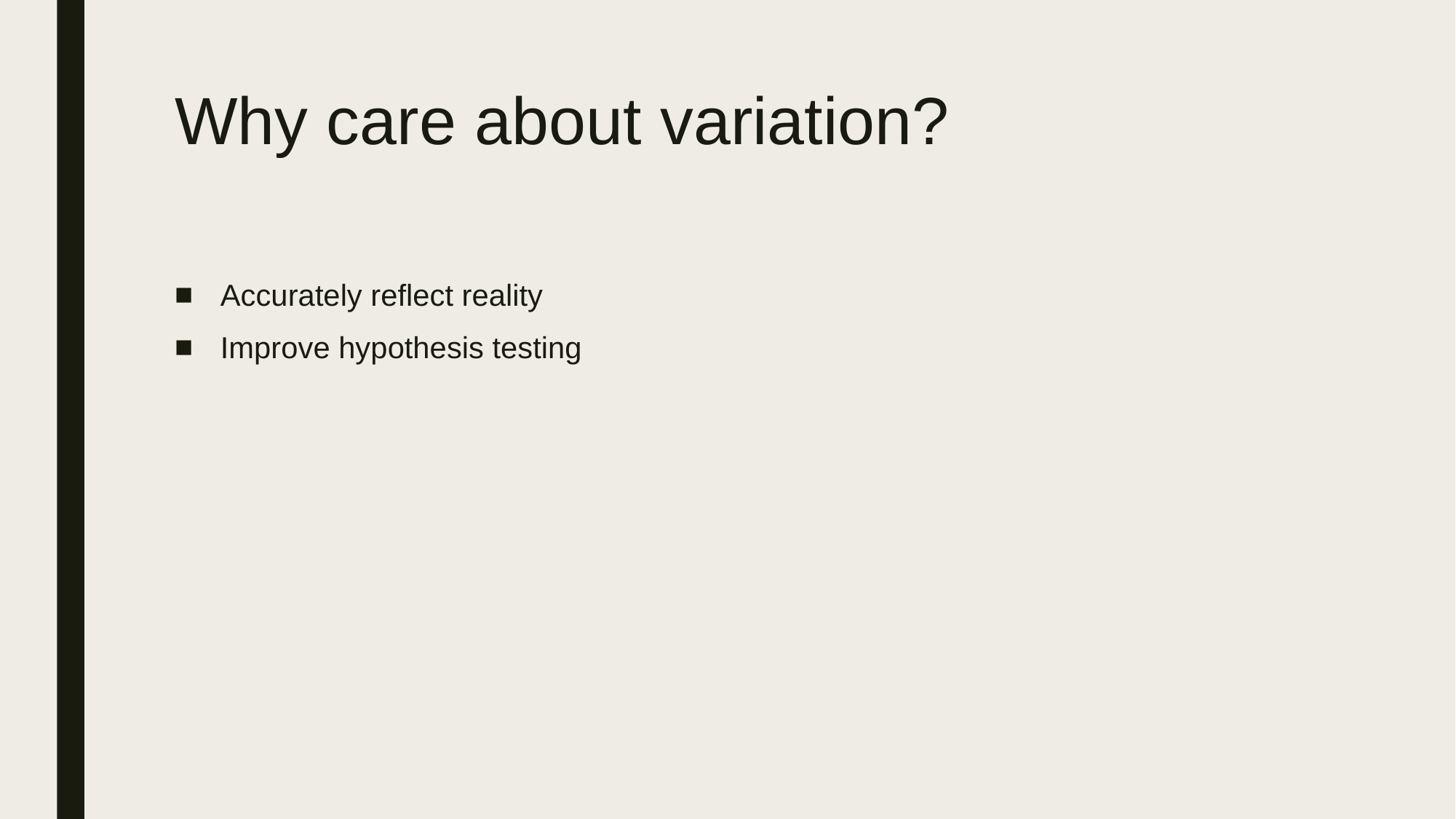

# Why care about variation?
Accurately reflect reality
Improve hypothesis testing